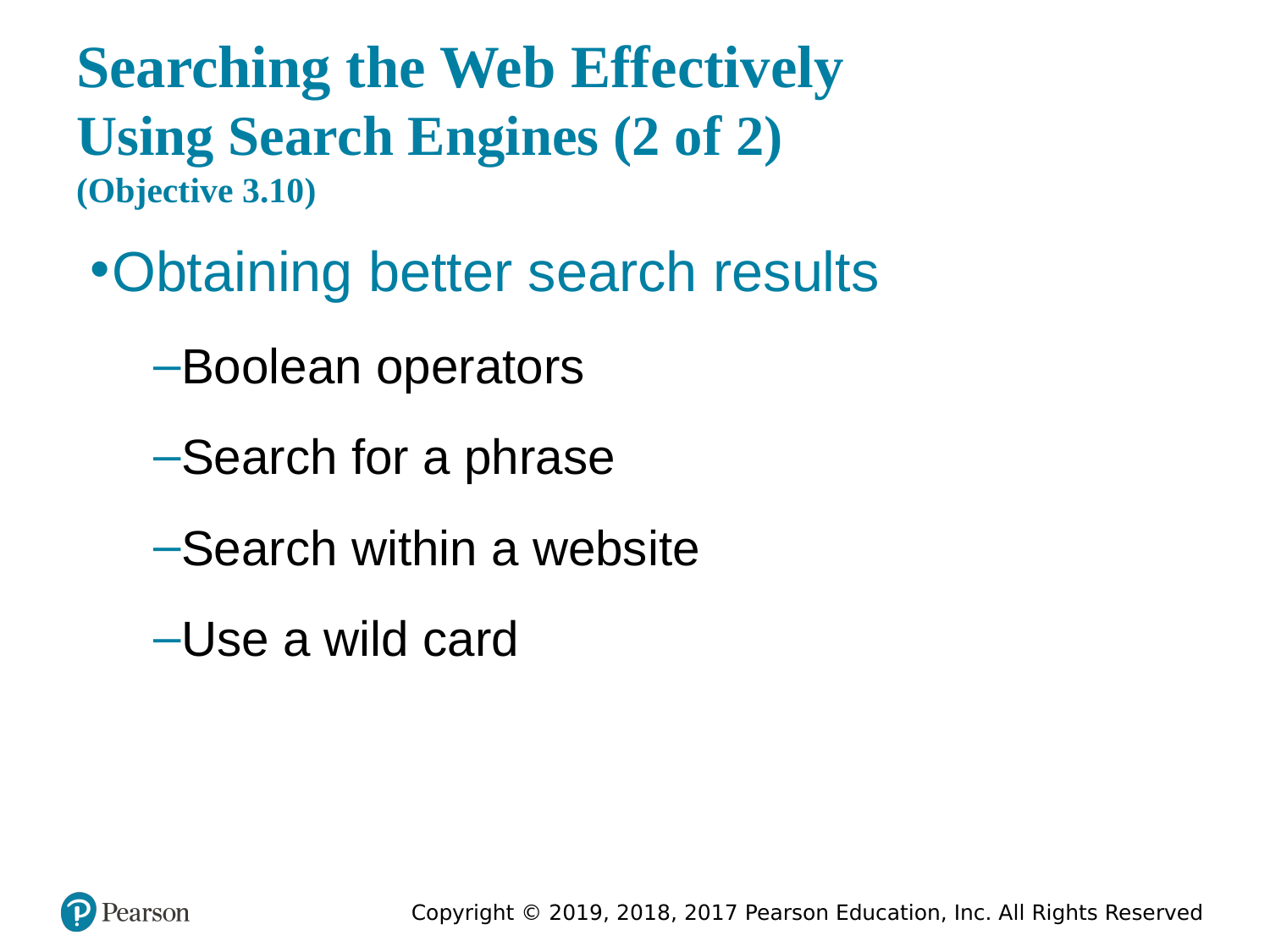

# Searching the Web Effectively Using Search Engines (2 of 2) (Objective 3.10)
Obtaining better search results
Boolean operators
Search for a phrase
Search within a website
Use a wild card